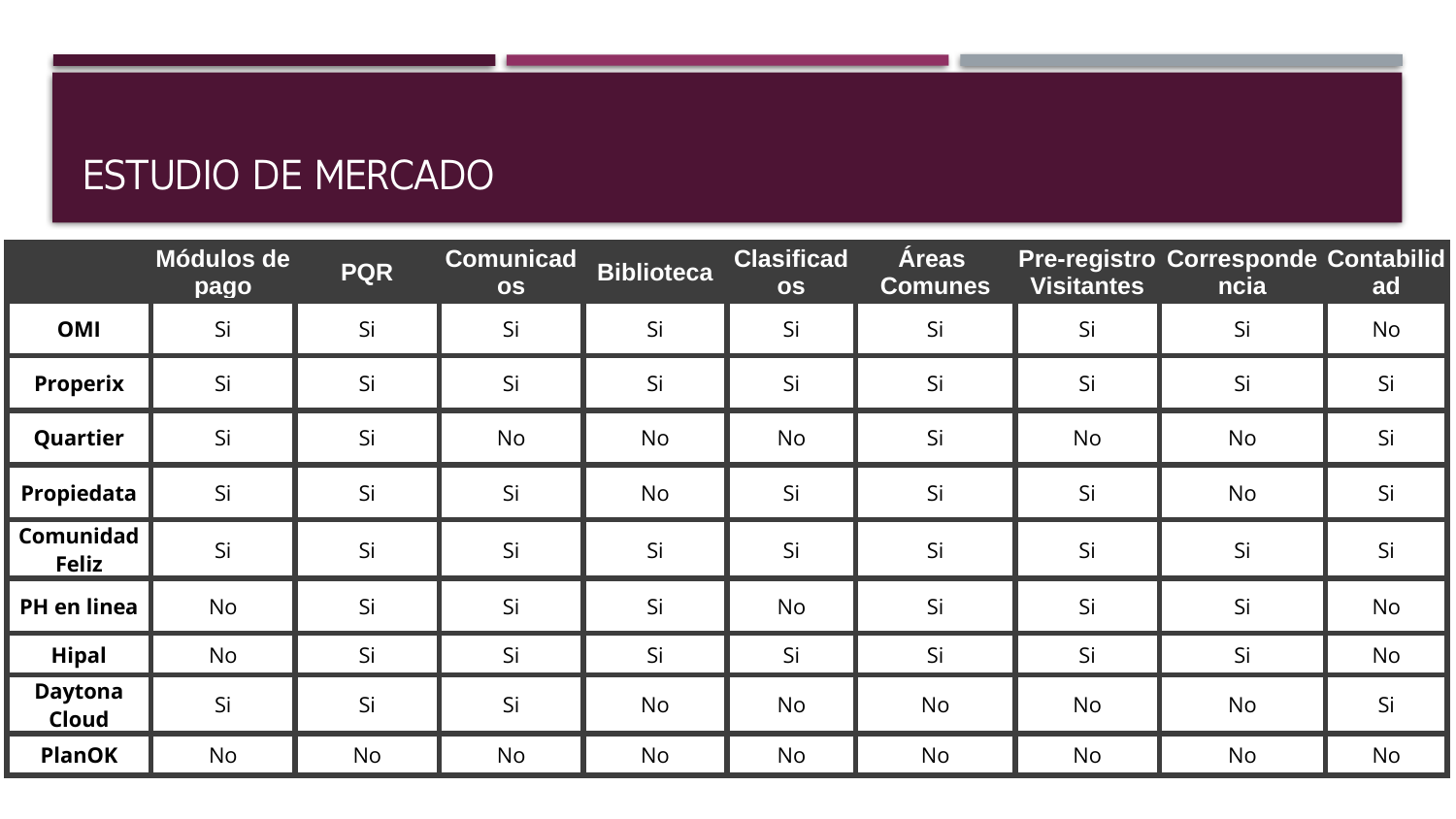

# Estudio de Mercado
|  | Módulos de pago | PQR | Comunicados | Biblioteca | Clasificados | Áreas Comunes | Pre-registro Visitantes | Correspondencia | Contabilidad |
| --- | --- | --- | --- | --- | --- | --- | --- | --- | --- |
| OMI | Si | Si | Si | Si | Si | Si | Si | Si | No |
| Properix | Si | Si | Si | Si | Si | Si | Si | Si | Si |
| Quartier | Si | Si | No | No | No | Si | No | No | Si |
| Propiedata | Si | Si | Si | No | Si | Si | Si | No | Si |
| Comunidad Feliz | Si | Si | Si | Si | Si | Si | Si | Si | Si |
| PH en linea | No | Si | Si | Si | No | Si | Si | Si | No |
| Hipal | No | Si | Si | Si | Si | Si | Si | Si | No |
| Daytona Cloud | Si | Si | Si | No | No | No | No | No | Si |
| PlanOK | No | No | No | No | No | No | No | No | No |